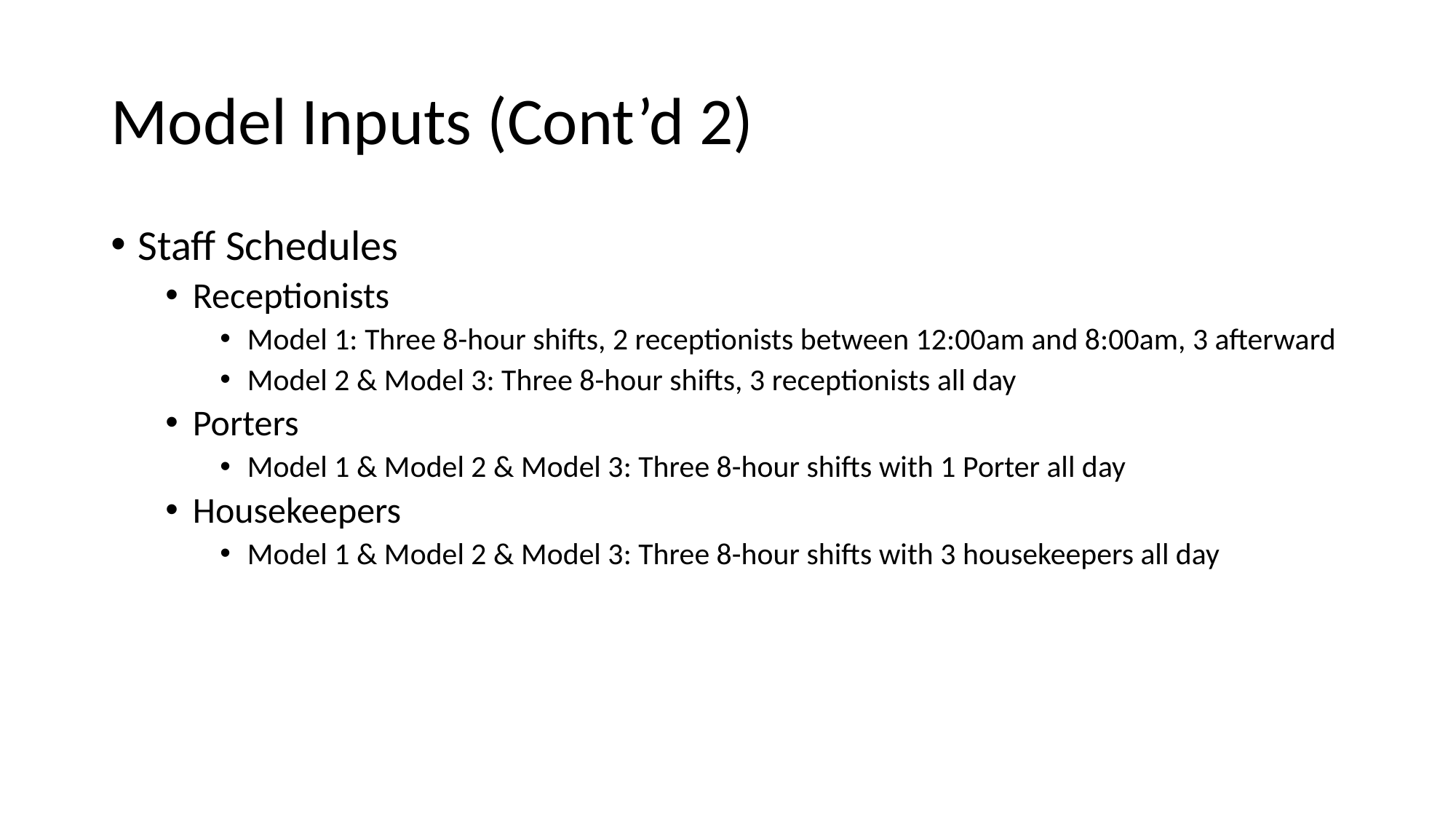

# Model Inputs (Cont’d 2)
Staff Schedules
Receptionists
Model 1: Three 8-hour shifts, 2 receptionists between 12:00am and 8:00am, 3 afterward
Model 2 & Model 3: Three 8-hour shifts, 3 receptionists all day
Porters
Model 1 & Model 2 & Model 3: Three 8-hour shifts with 1 Porter all day
Housekeepers
Model 1 & Model 2 & Model 3: Three 8-hour shifts with 3 housekeepers all day